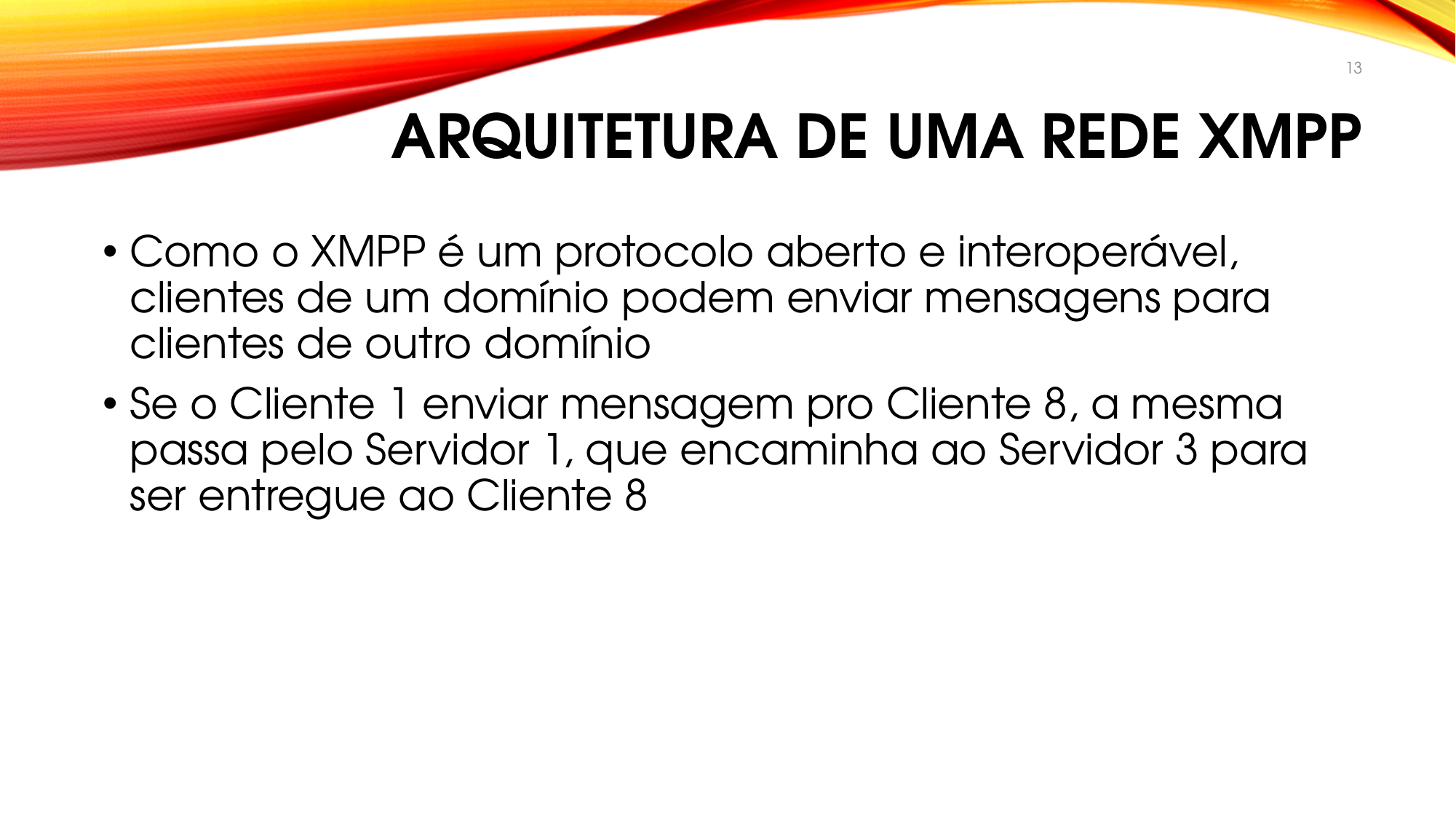

13
# Arquitetura de uma Rede XMPP
Como o XMPP é um protocolo aberto e interoperável, clientes de um domínio podem enviar mensagens para clientes de outro domínio
Se o Cliente 1 enviar mensagem pro Cliente 8, a mesma passa pelo Servidor 1, que encaminha ao Servidor 3 para ser entregue ao Cliente 8